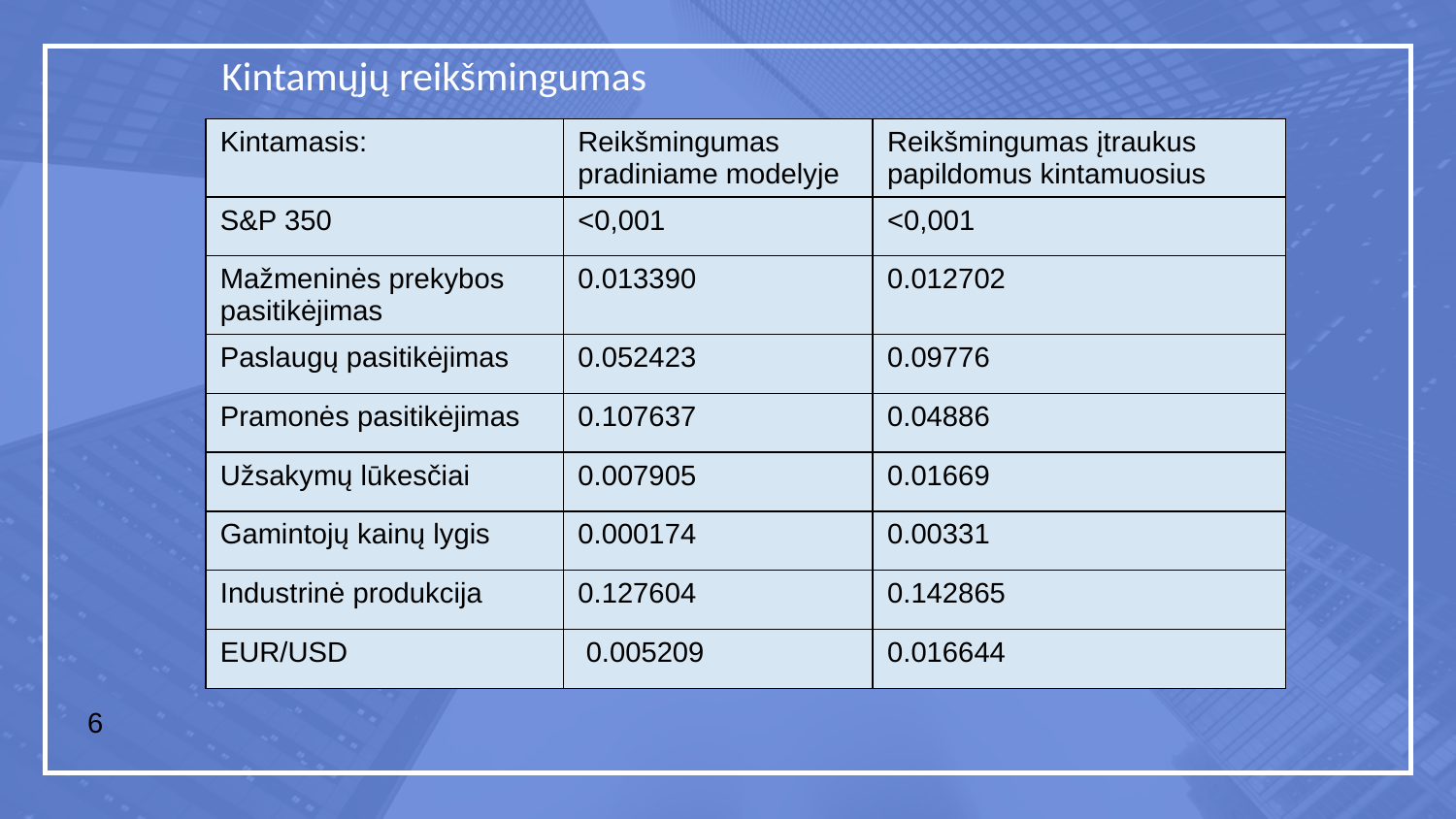

Kintamųjų reikšmingumas
| Kintamasis: | Reikšmingumas pradiniame modelyje | Reikšmingumas įtraukus papildomus kintamuosius |
| --- | --- | --- |
| S&P 350 | <0,001 | <0,001 |
| Mažmeninės prekybos pasitikėjimas | 0.013390 | 0.012702 |
| Paslaugų pasitikėjimas | 0.052423 | 0.09776 |
| Pramonės pasitikėjimas | 0.107637 | 0.04886 |
| Užsakymų lūkesčiai | 0.007905 | 0.01669 |
| Gamintojų kainų lygis | 0.000174 | 0.00331 |
| Industrinė produkcija | 0.127604 | 0.142865 |
| EUR/USD | 0.005209 | 0.016644 |
6